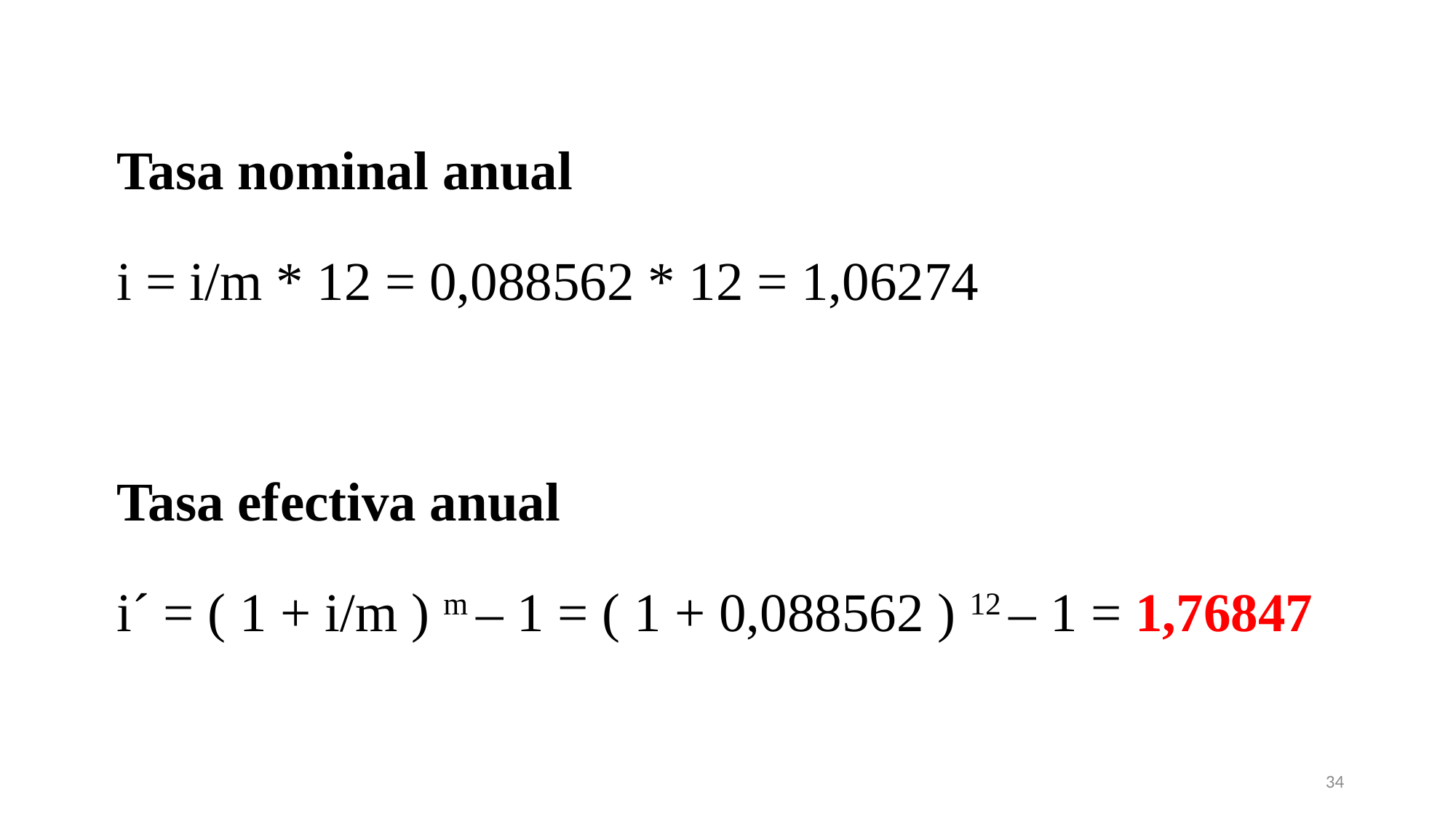

Tasa nominal anual
i = i/m * 12 = 0,088562 * 12 = 1,06274

Tasa efectiva anual
i´ = ( 1 + i/m ) m – 1 = ( 1 + 0,088562 ) 12 – 1 = 1,76847

34